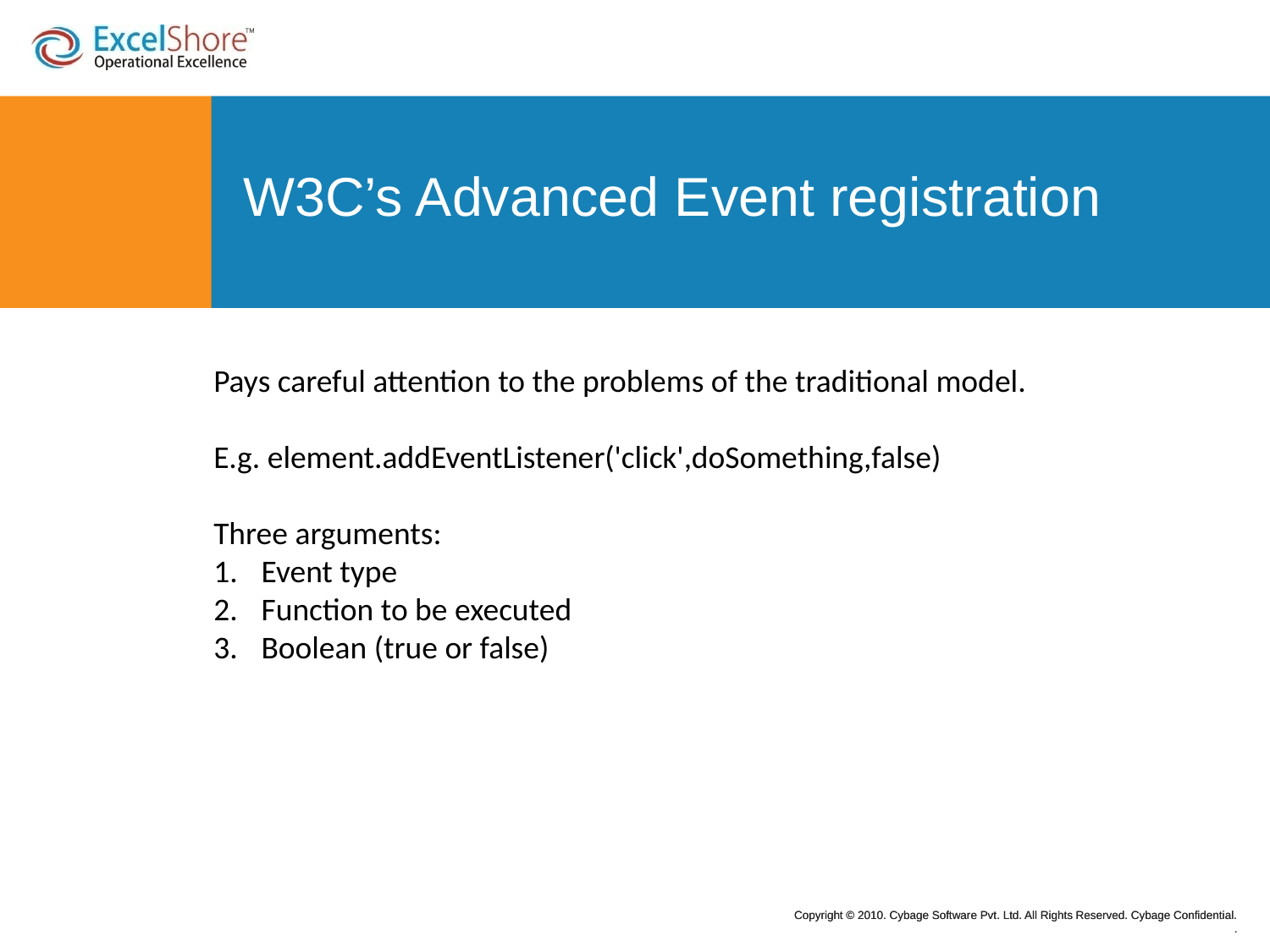

# W3C’s Advanced Event registration
Pays careful attention to the problems of the traditional model.

E.g. element.addEventListener('click',doSomething,false)

Three arguments:
Event type
Function to be executed
Boolean (true or false)